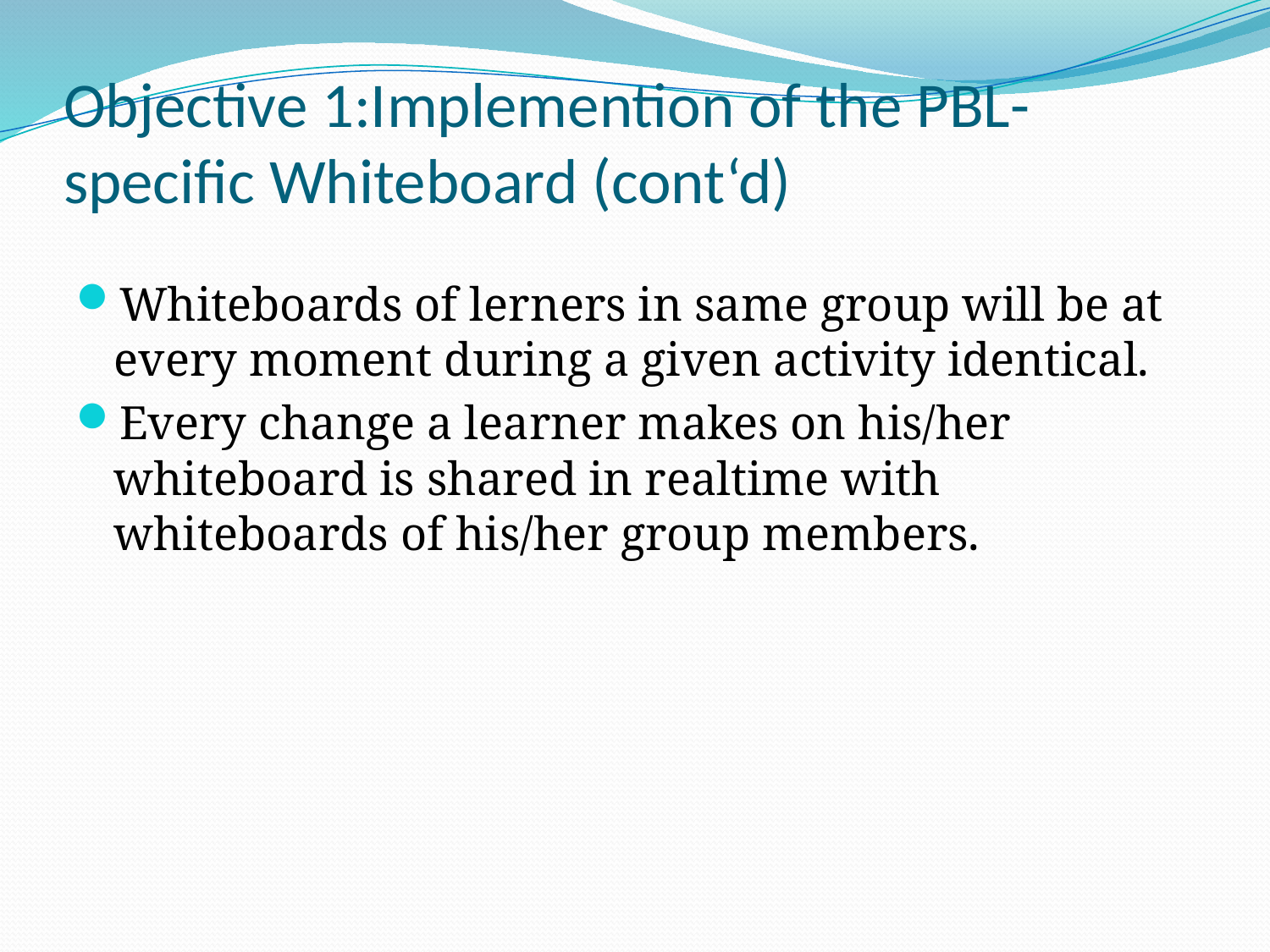

# Objective 1:Implemention of the PBL-specific Whiteboard (cont‘d)
Whiteboards of lerners in same group will be at every moment during a given activity identical.
Every change a learner makes on his/her whiteboard is shared in realtime with whiteboards of his/her group members.